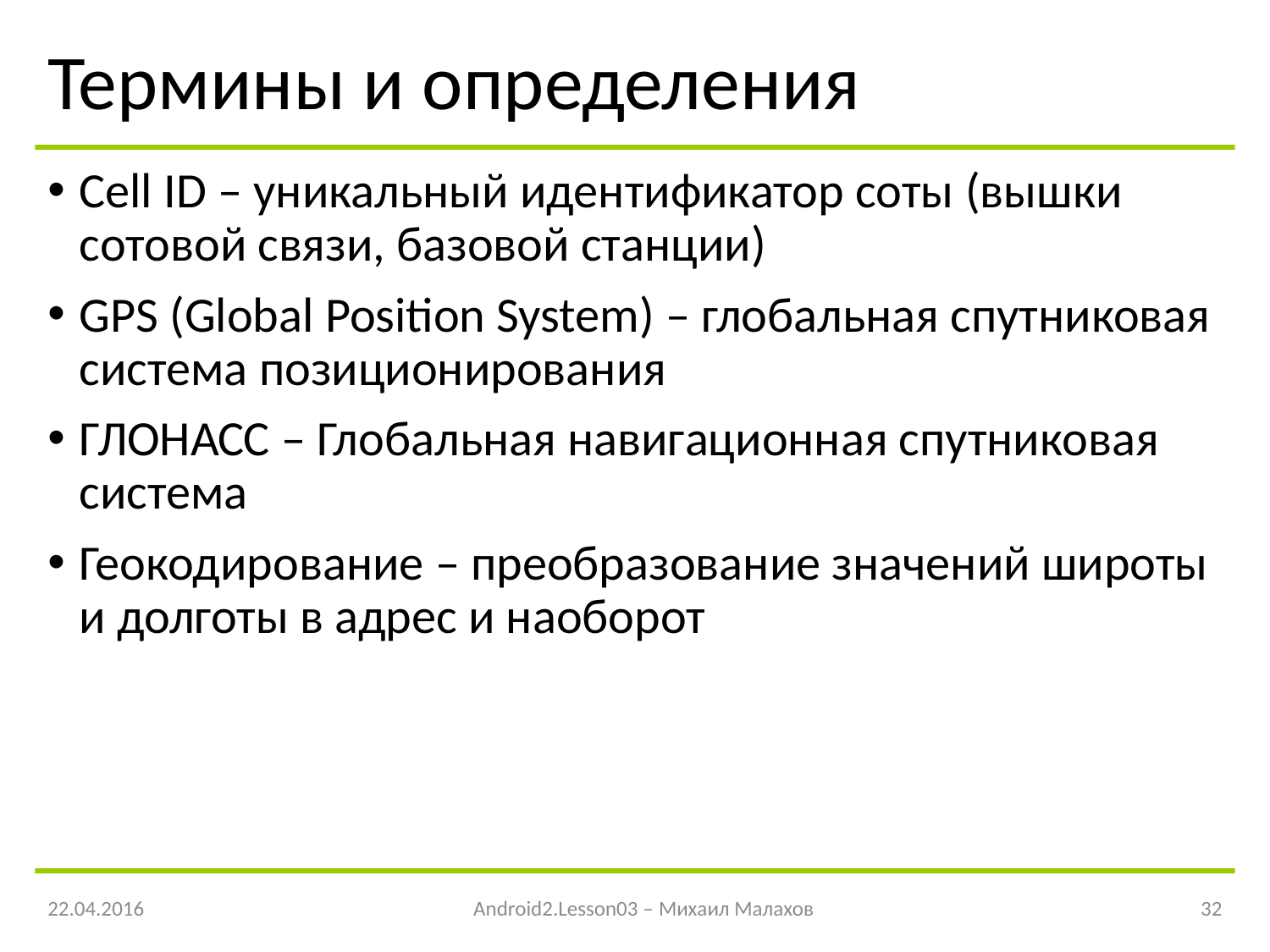

# Термины и определения
Cell ID – уникальный идентификатор соты (вышки сотовой связи, базовой станции)
GPS (Global Position System) – глобальная спутниковая система позиционирования
ГЛОНАСС – Глобальная навигационная спутниковая система
Геокодирование – преобразование значений широты и долготы в адрес и наоборот

22.04.2016
Android2.Lesson03 – Михаил Малахов
32